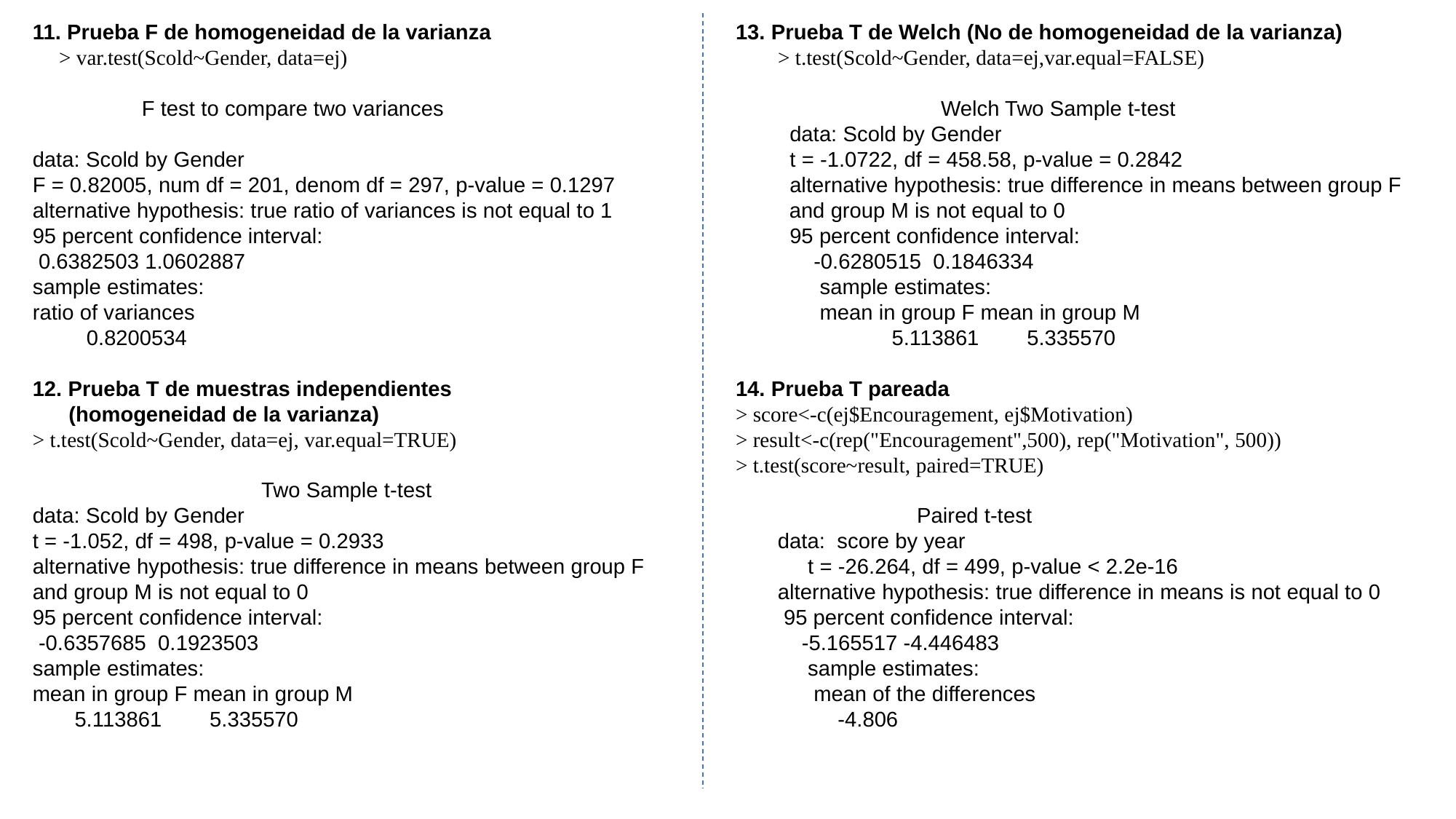

11. Prueba F de homogeneidad de la varianza
     > var.test(Scold~Gender, data=ej)

	F test to compare two variances

data: Scold by Gender
F = 0.82005, num df = 201, denom df = 297, p-value = 0.1297
alternative hypothesis: true ratio of variances is not equal to 1
95 percent confidence interval:
 0.6382503 1.0602887
sample estimates:
ratio of variances
         0.8200534

12. Prueba T de muestras independientes
      (homogeneidad de la varianza)
> t.test(Scold~Gender, data=ej, var.equal=TRUE)

Two Sample t-test
data: Scold by Gender
t = -1.052, df = 498, p-value = 0.2933
alternative hypothesis: true difference in means between group F and group M is not equal to 0
95 percent confidence interval:
 -0.6357685  0.1923503
sample estimates:
mean in group F mean in group M
       5.113861        5.335570
13. Prueba T de Welch (No de homogeneidad de la varianza)
        > t.test(Scold~Gender, data=ej,var.equal=FALSE)

	                Welch Two Sample t-test
         data: Scold by Gender
         t = -1.0722, df = 458.58, p-value = 0.2842
         alternative hypothesis: true difference in means between group F and group M is not equal to 0
         95 percent confidence interval:
             -0.6280515  0.1846334
              sample estimates:
              mean in group F mean in group M
                          5.113861        5.335570

14. Prueba T pareada
> score<-c(ej$Encouragement, ej$Motivation)
> result<-c(rep("Encouragement",500), rep("Motivation", 500))
> t.test(score~result, paired=TRUE)

	            Paired t-test
       data:  score by year
            t = -26.264, df = 499, p-value < 2.2e-16
       alternative hypothesis: true difference in means is not equal to 0
        95 percent confidence interval:
           -5.165517 -4.446483
            sample estimates:
             mean of the differences
                 -4.806